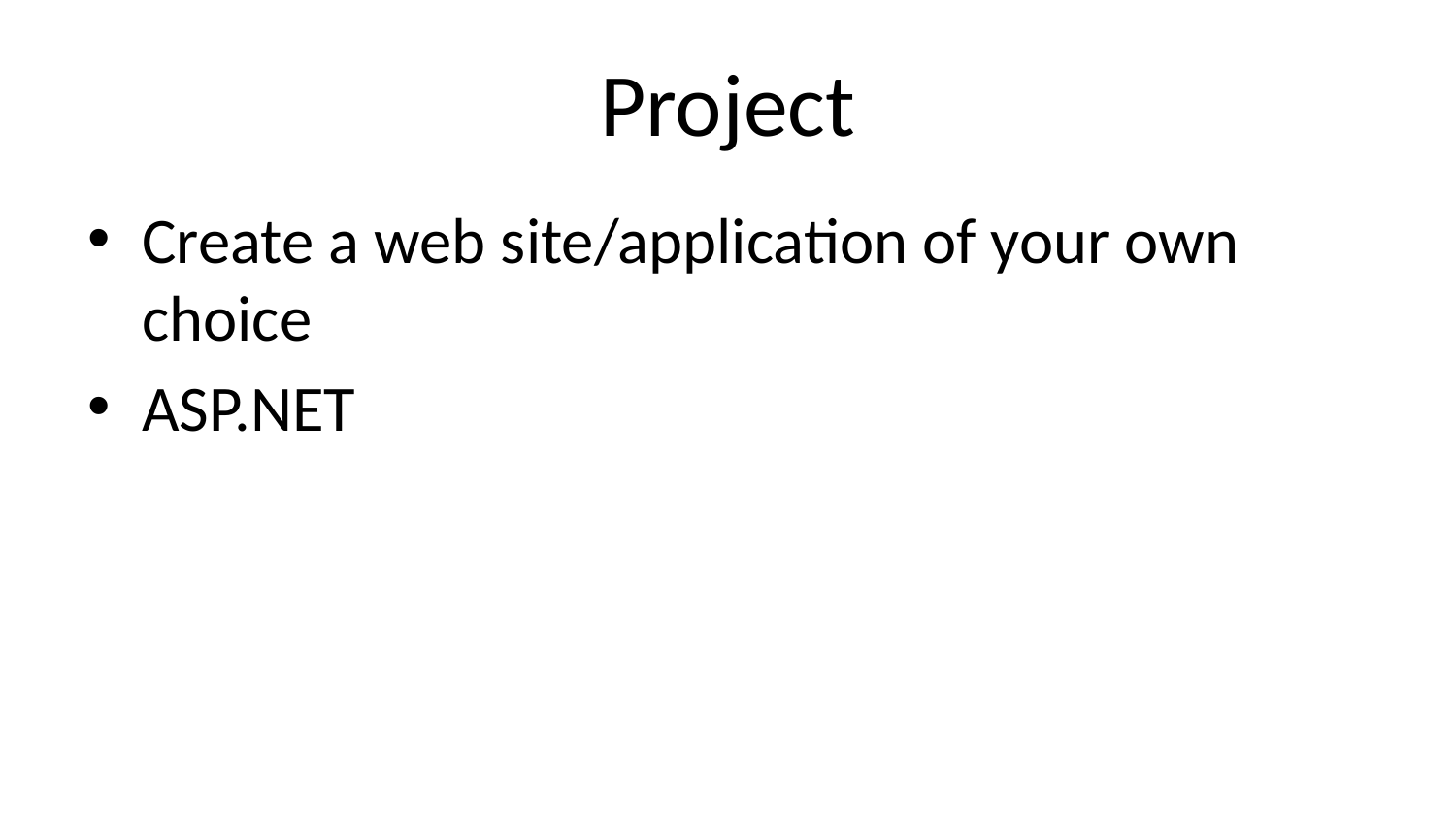

# Project
Create a web site/application of your own choice
ASP.NET